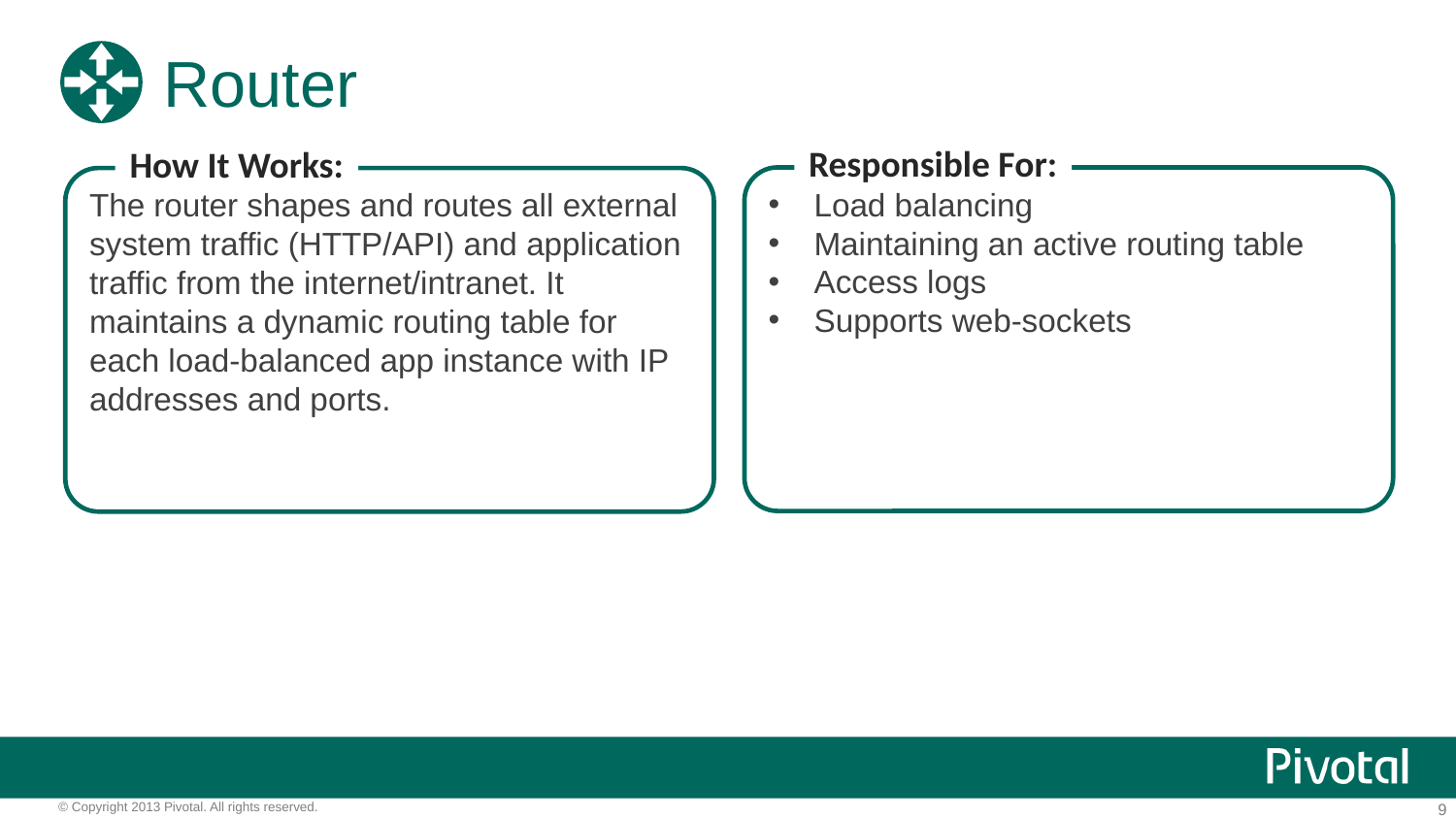

# Router
Responsible For:
How It Works:
Load balancing
Maintaining an active routing table
Access logs
Supports web-sockets
The router shapes and routes all external system traffic (HTTP/API) and application traffic from the internet/intranet. It maintains a dynamic routing table for each load-balanced app instance with IP addresses and ports.